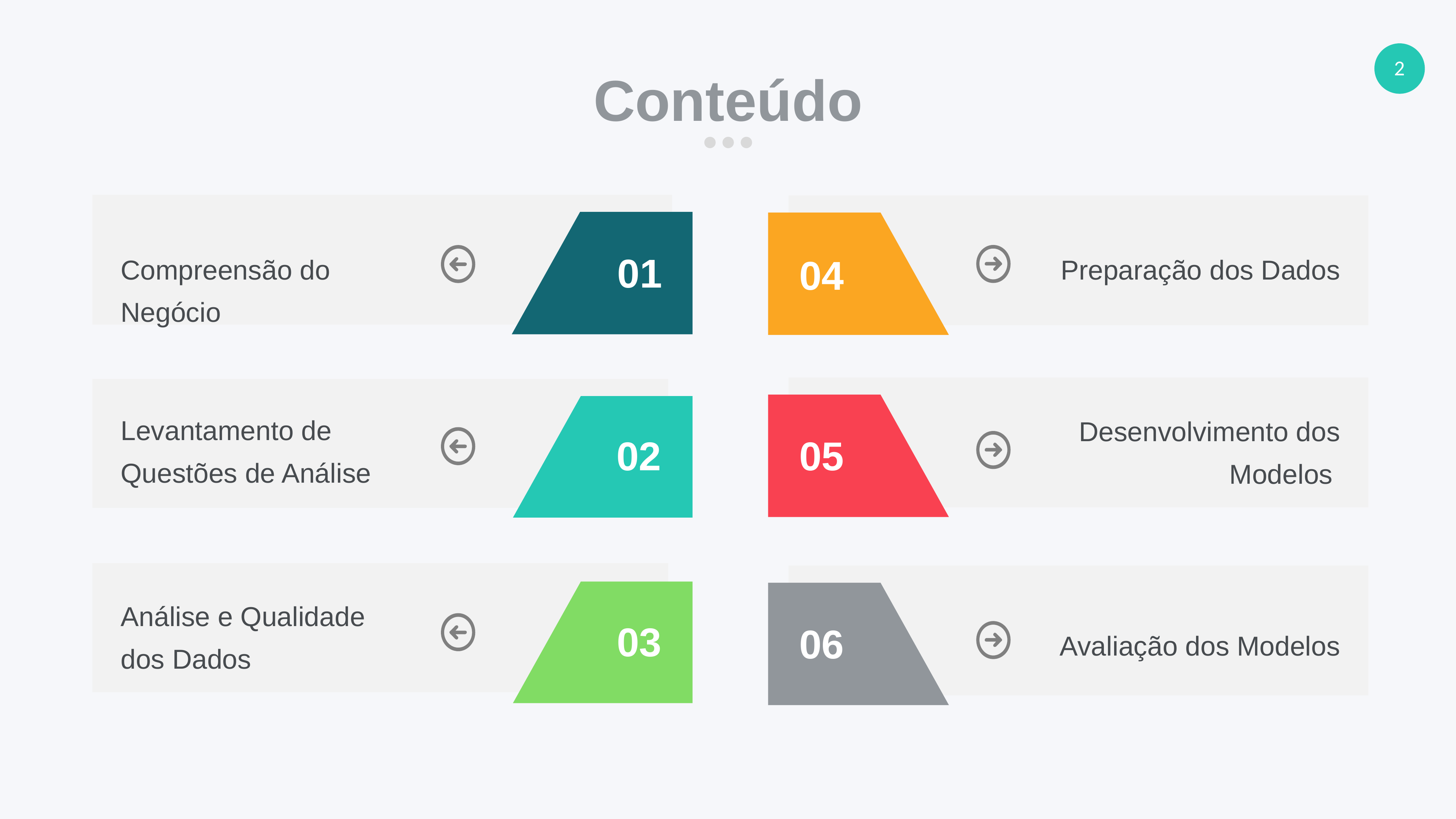

Conteúdo

Compreensão do Negócio
Preparação dos Dados
01
04

Levantamento de Questões de Análise
Desenvolvimento dos Modelos
02
05

Análise e Qualidade dos Dados
03
06

Avaliação dos Modelos